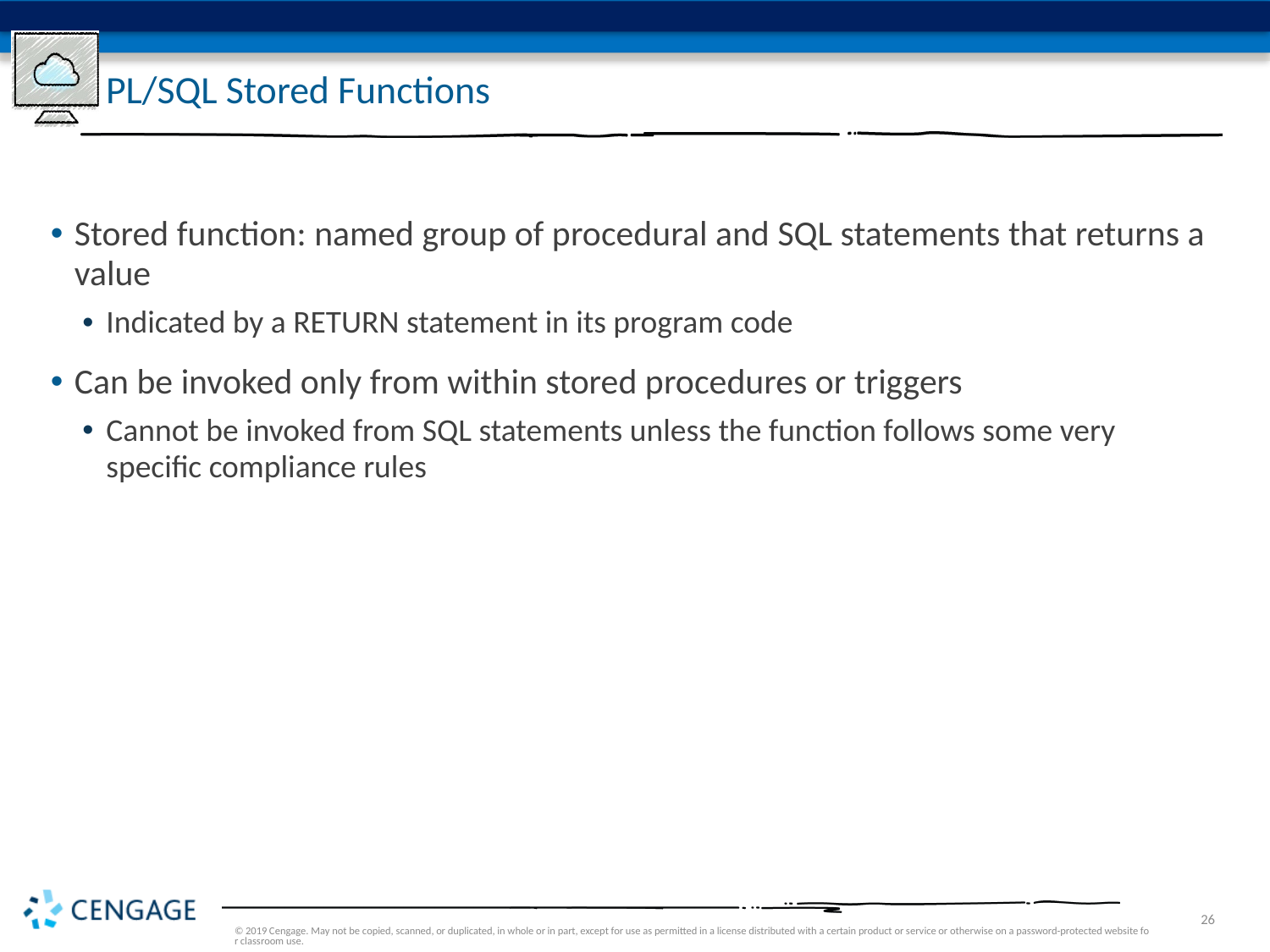

# PL/SQL Stored Functions
Stored function: named group of procedural and SQL statements that returns a value
Indicated by a RETURN statement in its program code
Can be invoked only from within stored procedures or triggers
Cannot be invoked from SQL statements unless the function follows some very specific compliance rules
© 2019 Cengage. May not be copied, scanned, or duplicated, in whole or in part, except for use as permitted in a license distributed with a certain product or service or otherwise on a password-protected website for classroom use.